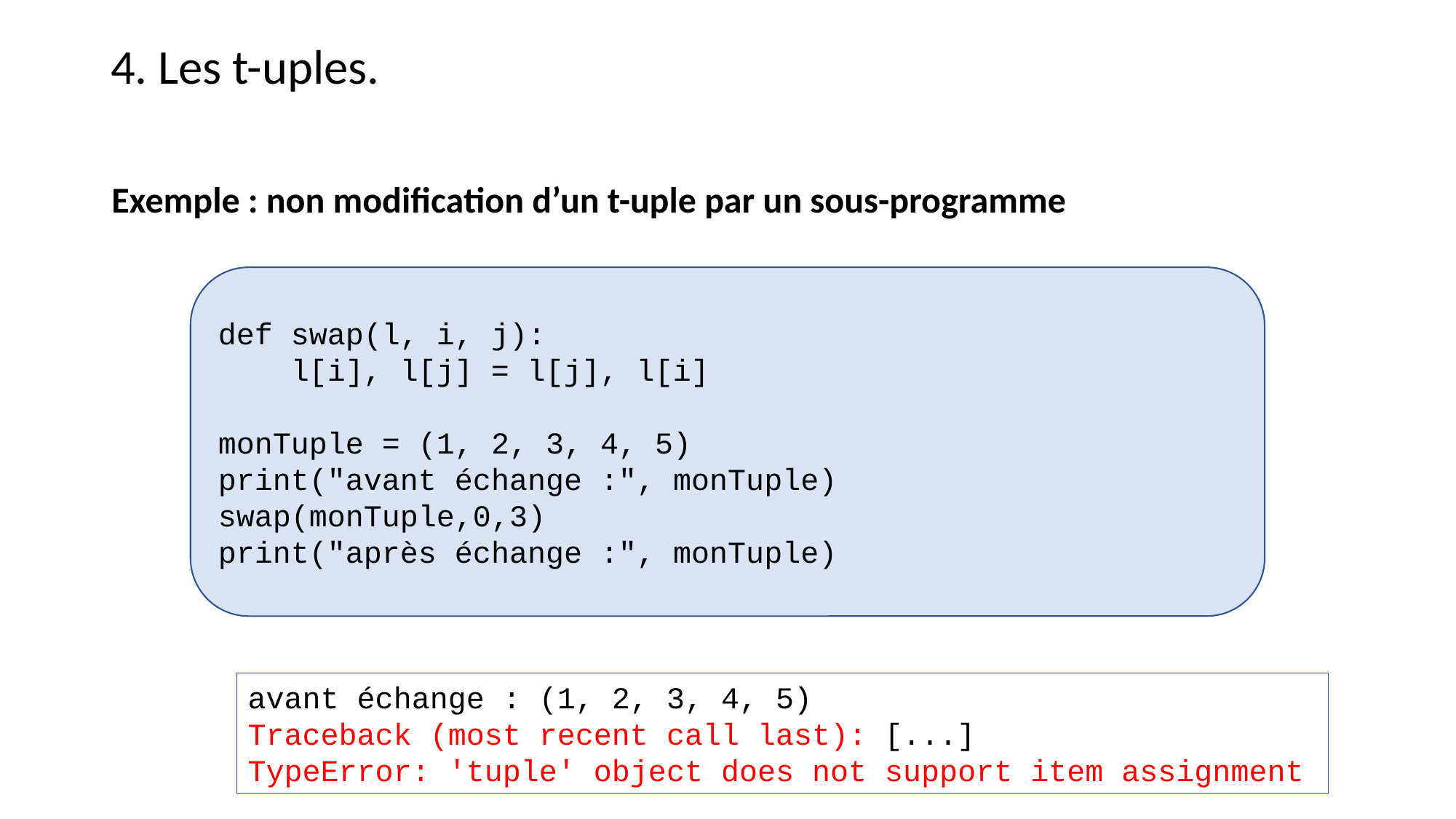

4. Les t-uples.
Exemple : non modification d’un t-uple par un sous-programme
def swap(l, i, j):
    l[i], l[j] = l[j], l[i]

monTuple = (1, 2, 3, 4, 5)
print("avant échange :", monTuple)
swap(monTuple,0,3)
print("après échange :", monTuple)
avant échange : (1, 2, 3, 4, 5)
Traceback (most recent call last): [...]
TypeError: 'tuple' object does not support item assignment